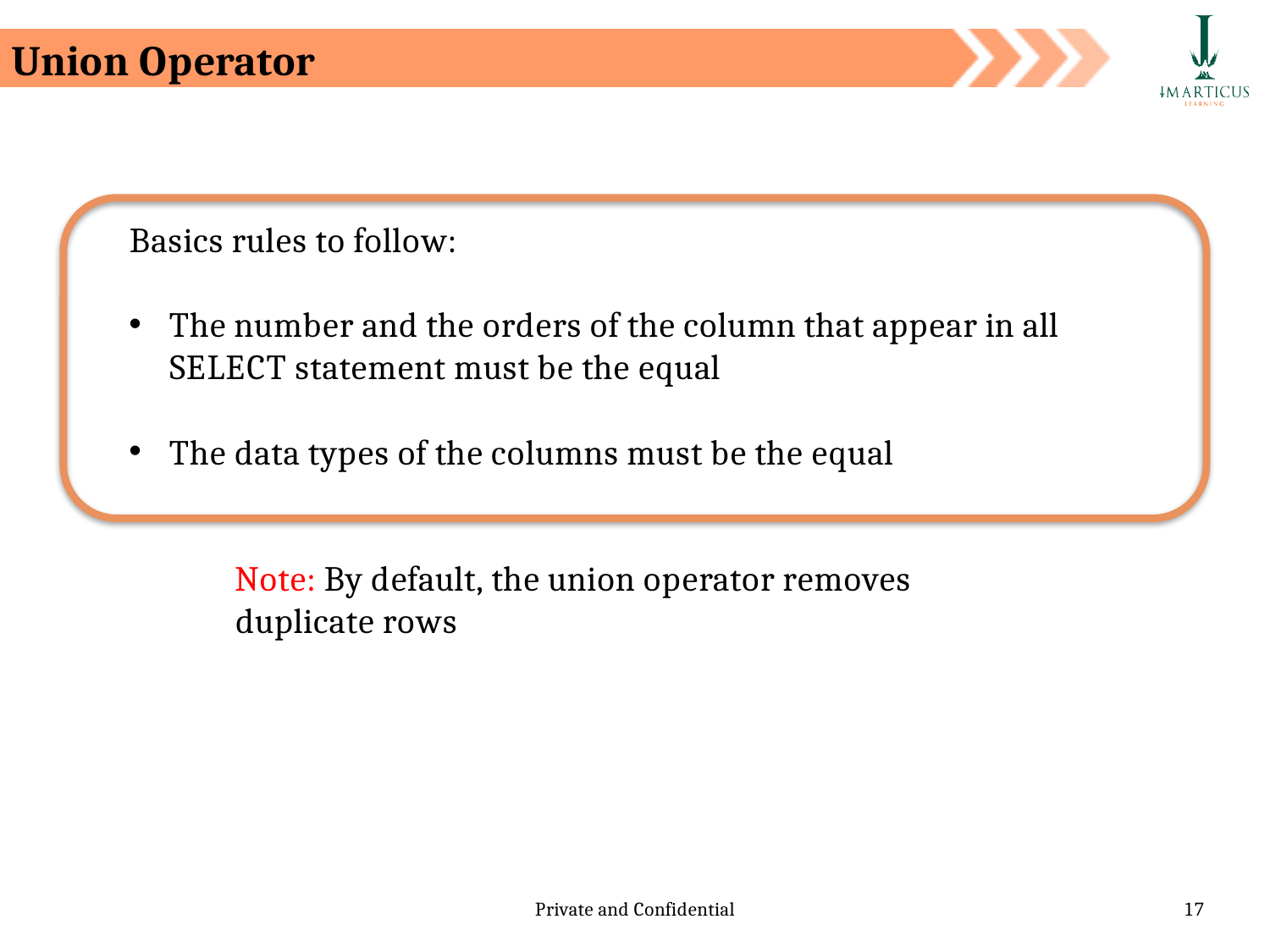

Union Operator

Basics rules to follow:

The number and the orders of the column that appear in all SELECT statement must be the equal

The data types of the columns must be the equal
Note: By default, the union operator removes duplicate rows